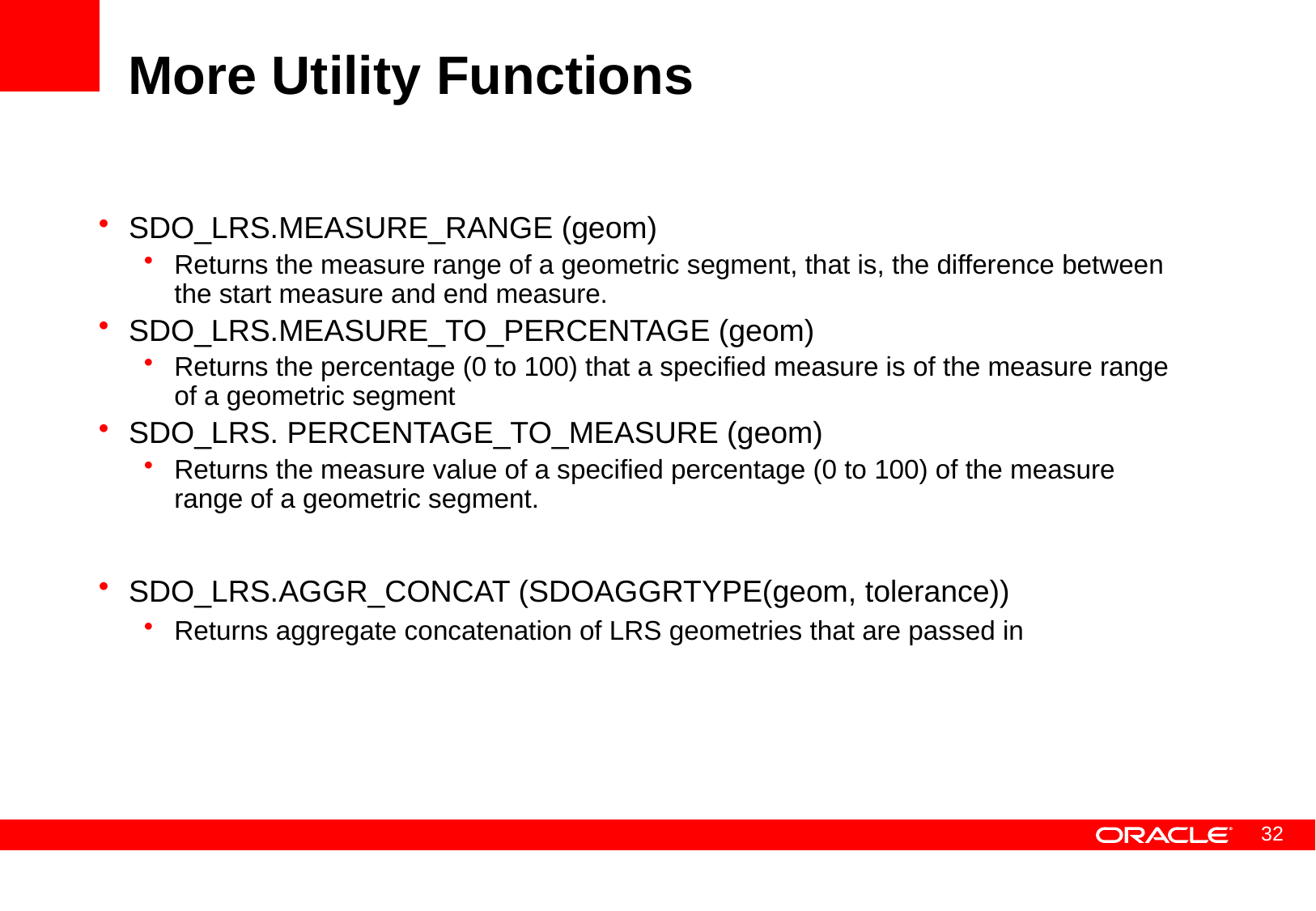

# More Utility Functions
SDO_LRS.MEASURE_RANGE (geom)
Returns the measure range of a geometric segment, that is, the difference between the start measure and end measure.
SDO_LRS.MEASURE_TO_PERCENTAGE (geom)
Returns the percentage (0 to 100) that a specified measure is of the measure range of a geometric segment
SDO_LRS. PERCENTAGE_TO_MEASURE (geom)
Returns the measure value of a specified percentage (0 to 100) of the measure range of a geometric segment.

SDO_LRS.AGGR_CONCAT (SDOAGGRTYPE(geom, tolerance))
Returns aggregate concatenation of LRS geometries that are passed in